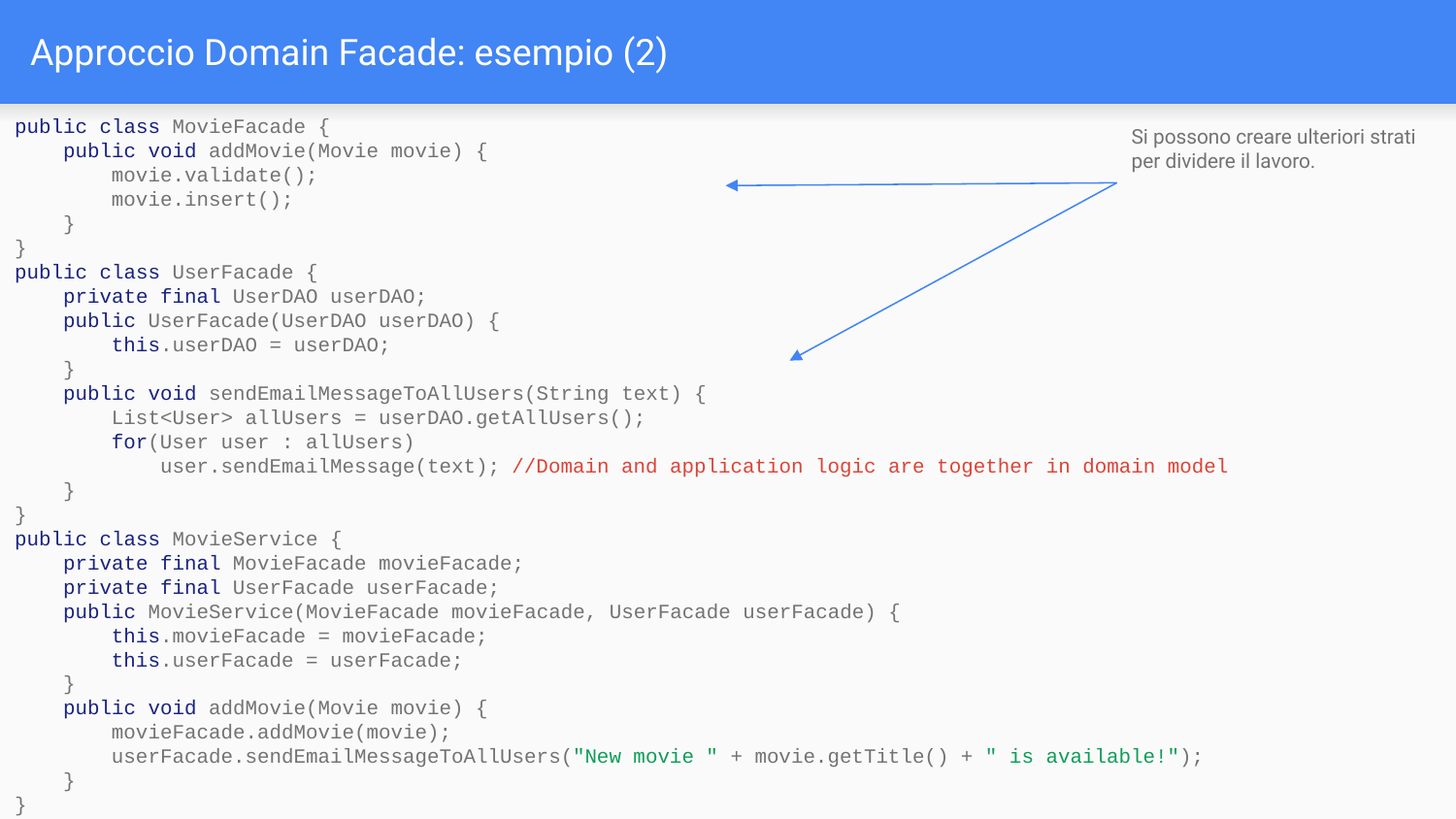

# Approccio Domain Facade: esempio (2)
public class MovieFacade {
    public void addMovie(Movie movie) {
        movie.validate();
        movie.insert();
    }
}
public class UserFacade {
    private final UserDAO userDAO;
    public UserFacade(UserDAO userDAO) {
        this.userDAO = userDAO;
    }
    public void sendEmailMessageToAllUsers(String text) {
        List<User> allUsers = userDAO.getAllUsers();
        for(User user : allUsers)
            user.sendEmailMessage(text); //Domain and application logic are together in domain model
    }
}
public class MovieService {
    private final MovieFacade movieFacade;
    private final UserFacade userFacade;
    public MovieService(MovieFacade movieFacade, UserFacade userFacade) {
        this.movieFacade = movieFacade;
        this.userFacade = userFacade;
    }
    public void addMovie(Movie movie) {
        movieFacade.addMovie(movie);
        userFacade.sendEmailMessageToAllUsers("New movie " + movie.getTitle() + " is available!");
    }
}

Si possono creare ulteriori strati per dividere il lavoro.